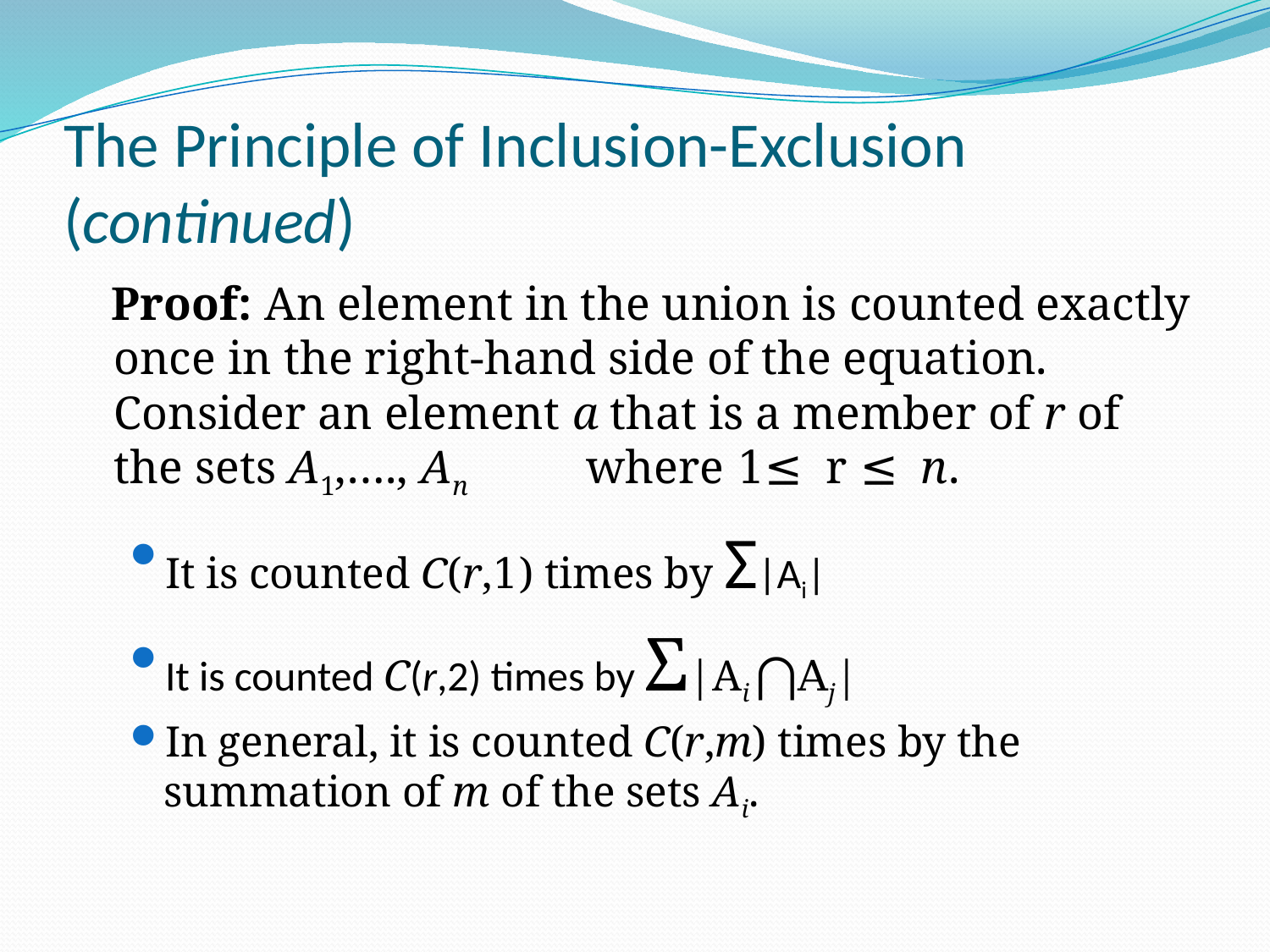

# The Principle of Inclusion-Exclusion (continued)
   Proof: An element in the union is counted exactly once in the right-hand side of the equation.  Consider an element a that is a member of r of the sets A1,…., An          where 1≤  r ≤  n.
It is counted C(r,1) times by Σ|Ai|
It is counted C(r,2) times by Σ|Ai ⋂Aj|
In general, it is counted C(r,m) times by the summation of m of the sets Ai.